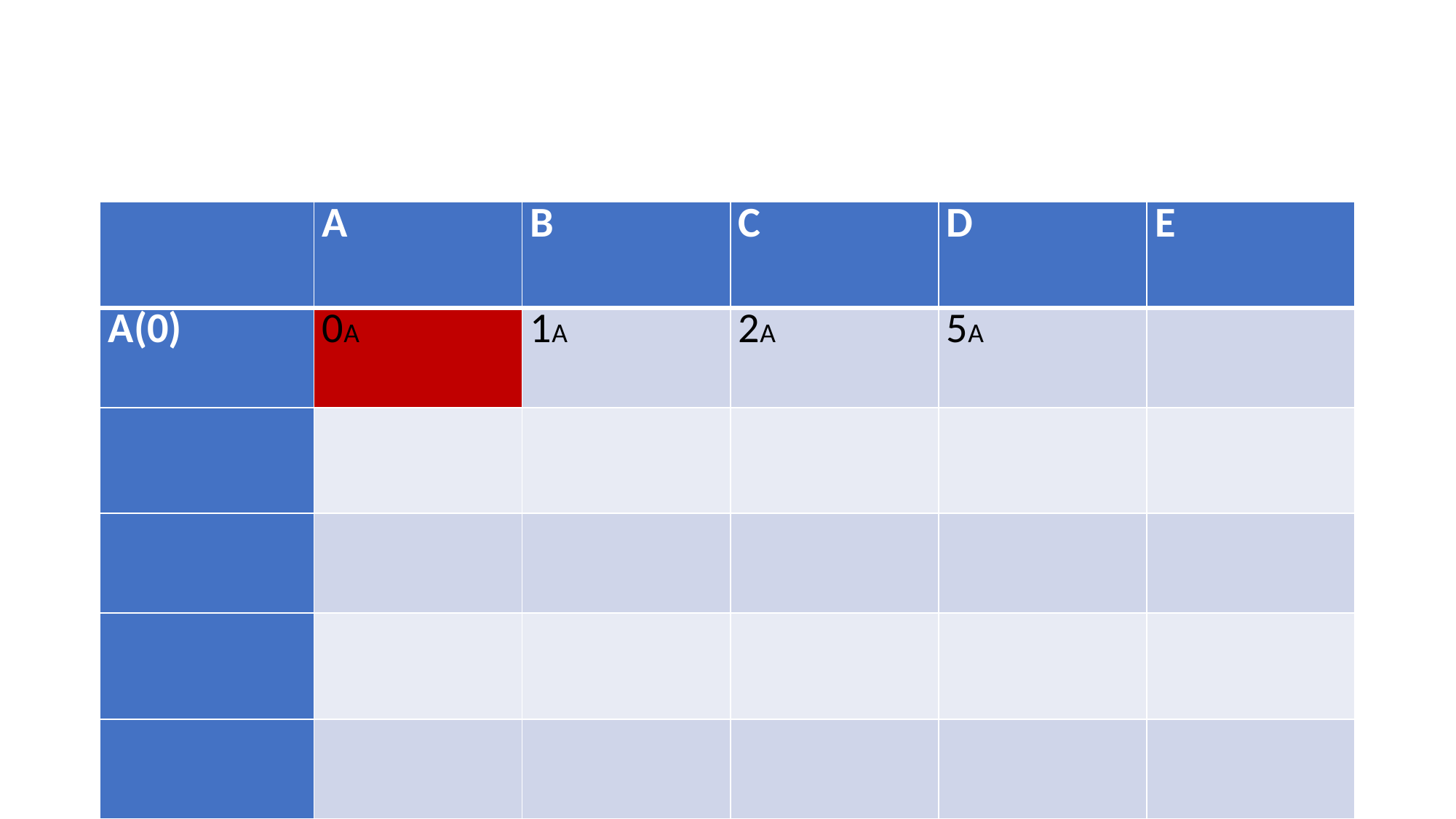

#
|  | A | B | C | D | E |
| --- | --- | --- | --- | --- | --- |
| A(0) | 0A | 1A | 2A | 5A |  |
|  |  |  |  |  |  |
|  |  |  |  |  |  |
|  |  |  |  |  |  |
|  |  |  |  |  |  |